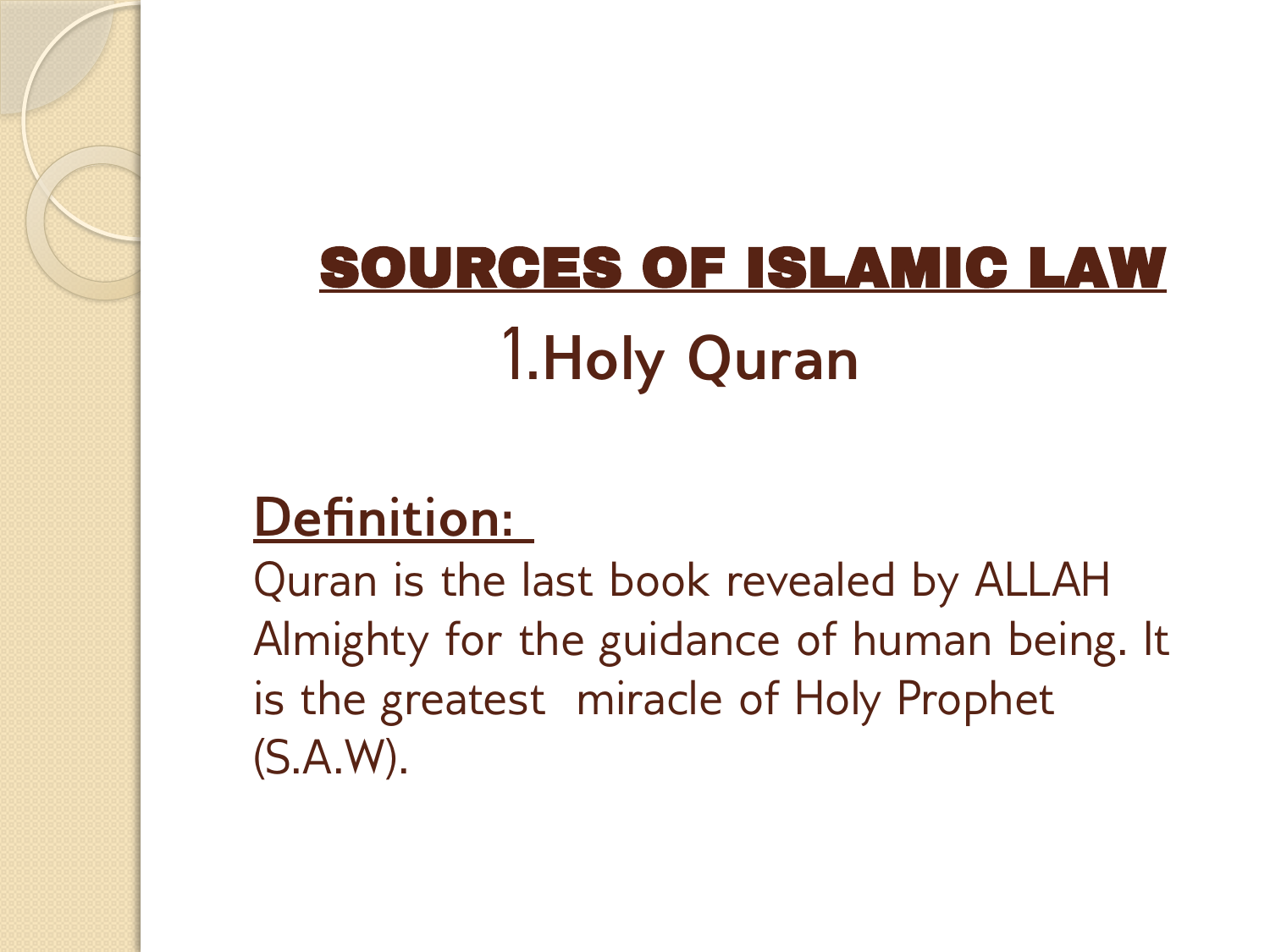

# SOURCES OF ISLAMIC LAW 1.Holy Quran Definition: Quran is the last book revealed by ALLAH Almighty for the guidance of human being. It is the greatest  miracle of Holy Prophet (S.A.W).